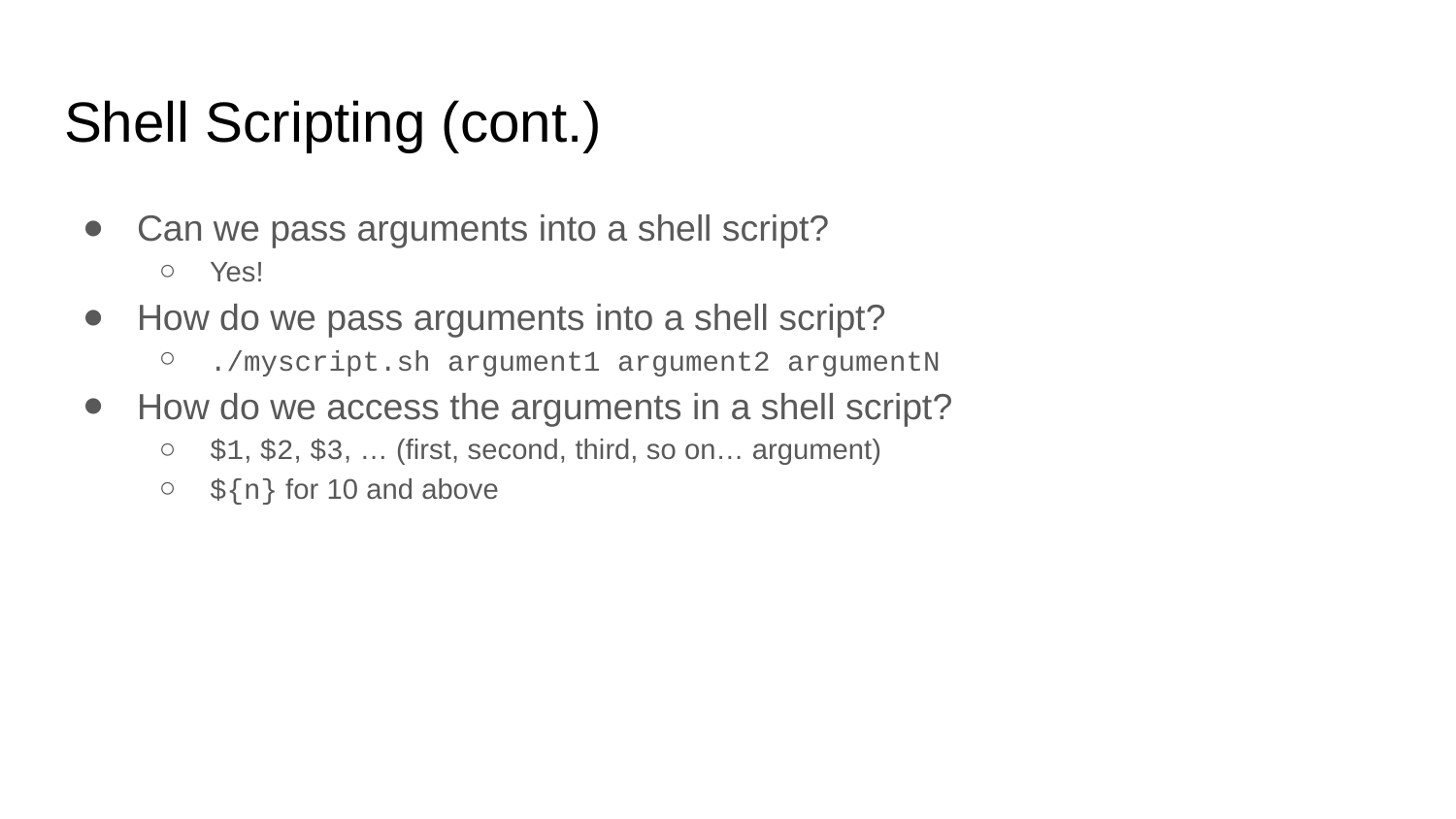

# Shell Scripting (cont.)
Can we pass arguments into a shell script?
Yes!
How do we pass arguments into a shell script?
./myscript.sh argument1 argument2 argumentN
How do we access the arguments in a shell script?
$1, $2, $3, … (first, second, third, so on… argument)
${n} for 10 and above